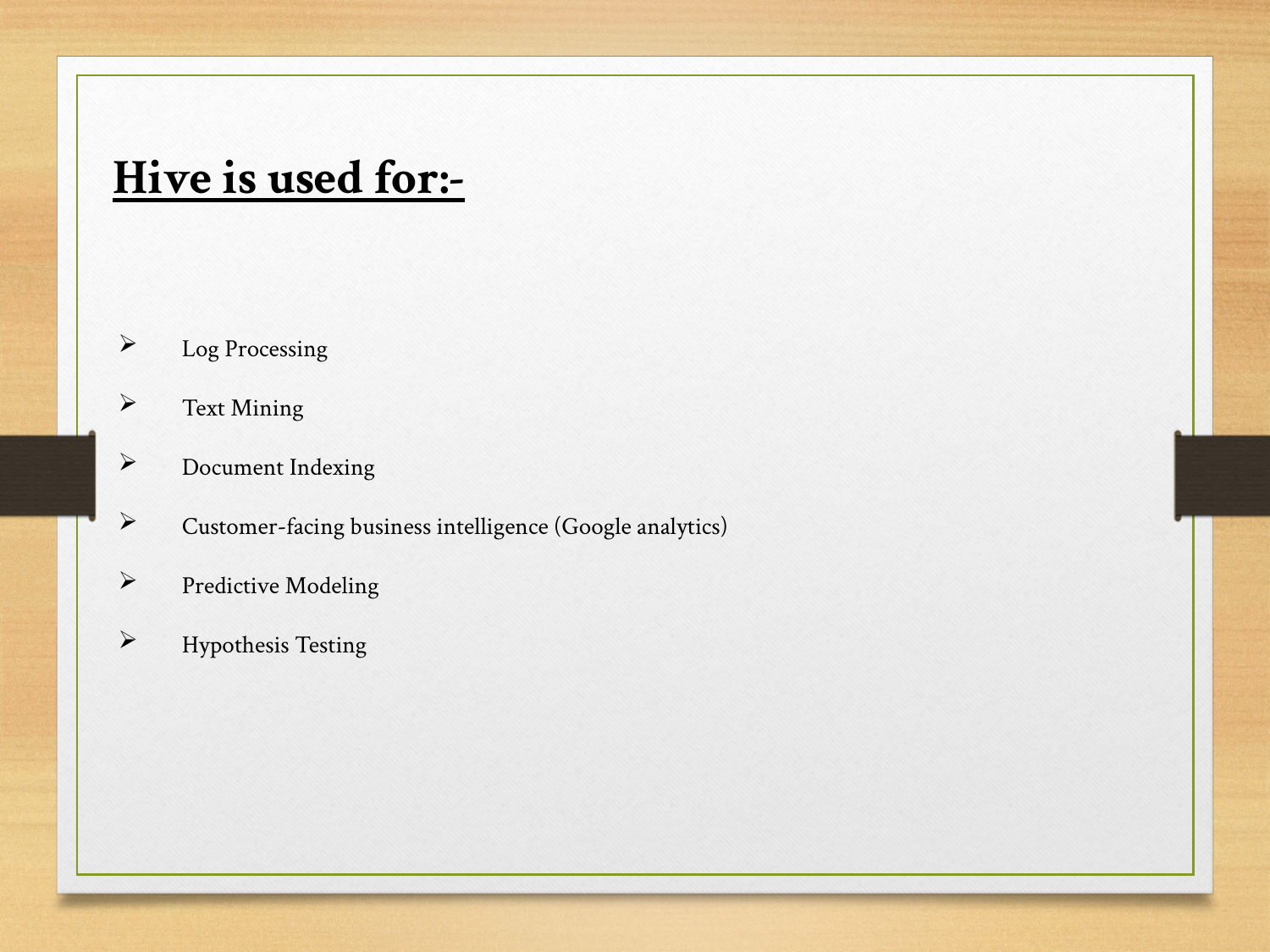

Hive is used for:-
Log Processing
Text Mining
Document Indexing
Customer-facing business intelligence (Google analytics)
Predictive Modeling
Hypothesis Testing